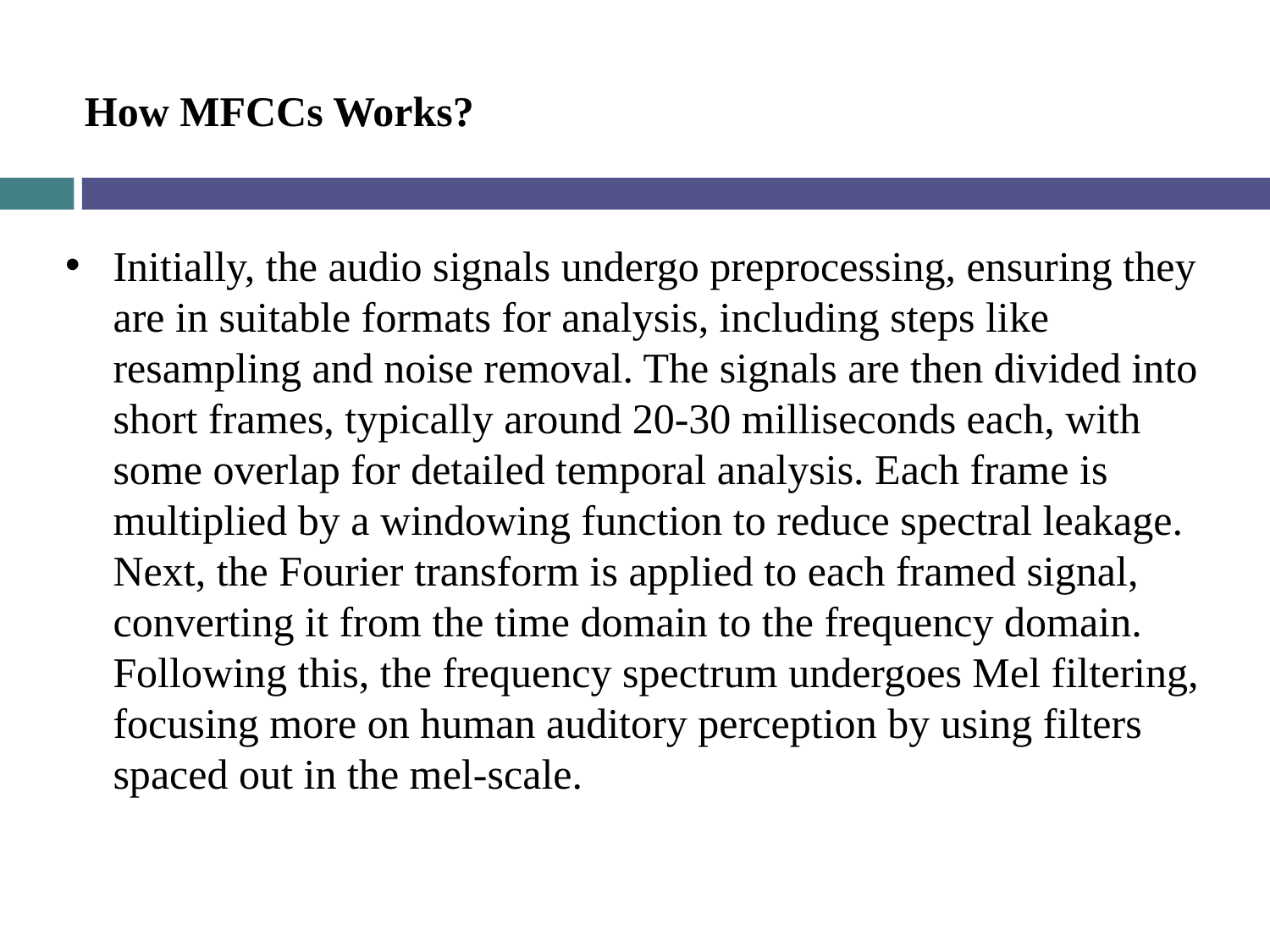

How MFCCs Works?

Initially, the audio signals undergo preprocessing, ensuring they are in suitable formats for analysis, including steps like resampling and noise removal. The signals are then divided into short frames, typically around 20-30 milliseconds each, with some overlap for detailed temporal analysis. Each frame is multiplied by a windowing function to reduce spectral leakage. Next, the Fourier transform is applied to each framed signal, converting it from the time domain to the frequency domain. Following this, the frequency spectrum undergoes Mel filtering, focusing more on human auditory perception by using filters spaced out in the mel-scale.